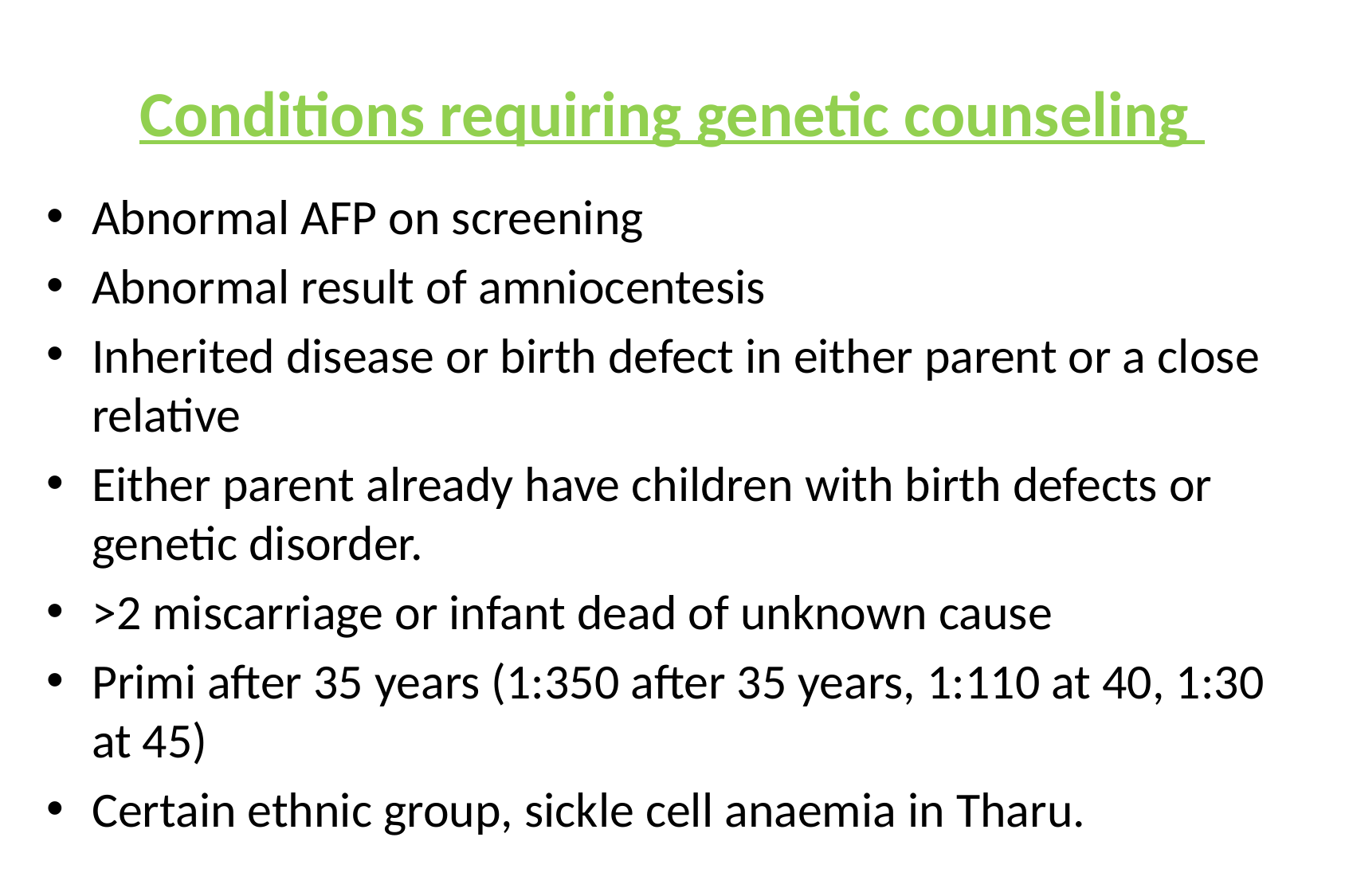

# Conditions requiring genetic counseling
Abnormal AFP on screening
Abnormal result of amniocentesis
Inherited disease or birth defect in either parent or a close relative
Either parent already have children with birth defects or genetic disorder.
>2 miscarriage or infant dead of unknown cause
Primi after 35 years (1:350 after 35 years, 1:110 at 40, 1:30 at 45)
Certain ethnic group, sickle cell anaemia in Tharu.